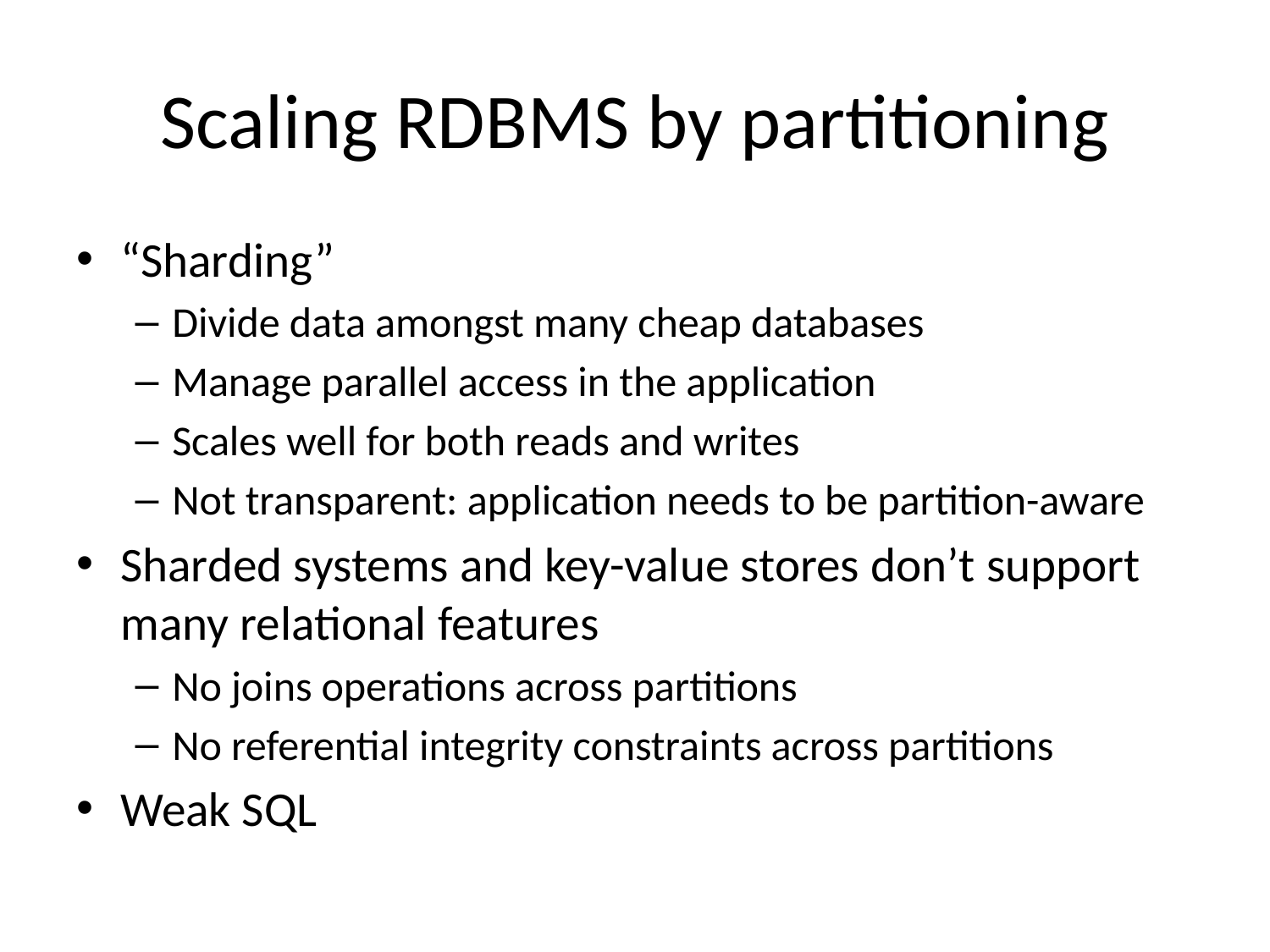

# Scaling RDBMS by partitioning
“Sharding”
Divide data amongst many cheap databases
Manage parallel access in the application
Scales well for both reads and writes
Not transparent: application needs to be partition-aware
Sharded systems and key-value stores don’t support many relational features
No joins operations across partitions
No referential integrity constraints across partitions
Weak SQL